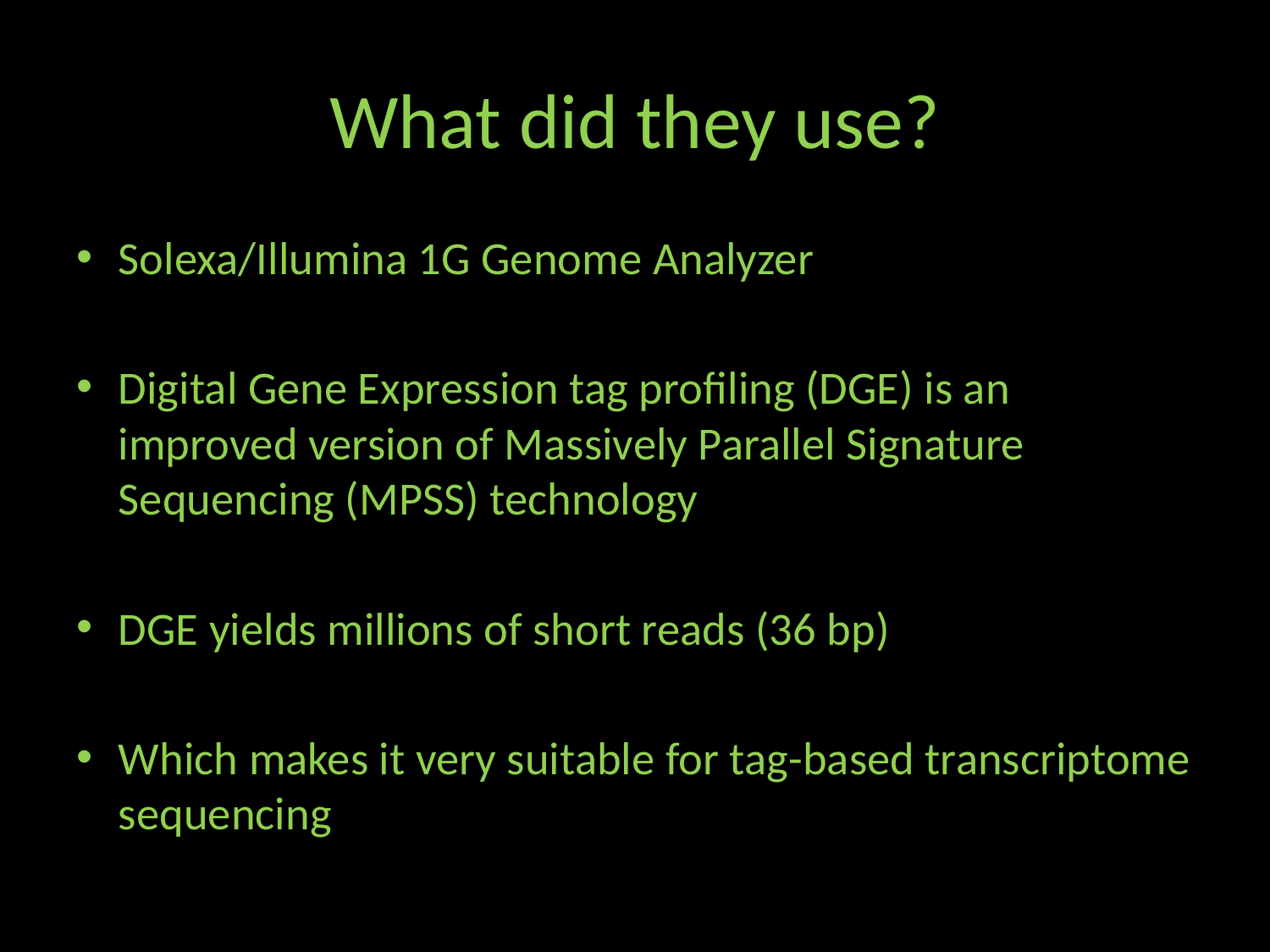

# What did they use?
Solexa/Illumina 1G Genome Analyzer

Digital Gene Expression tag profiling (DGE) is an improved version of Massively Parallel Signature Sequencing (MPSS) technology

DGE yields millions of short reads (36 bp)

Which makes it very suitable for tag-based transcriptome sequencing